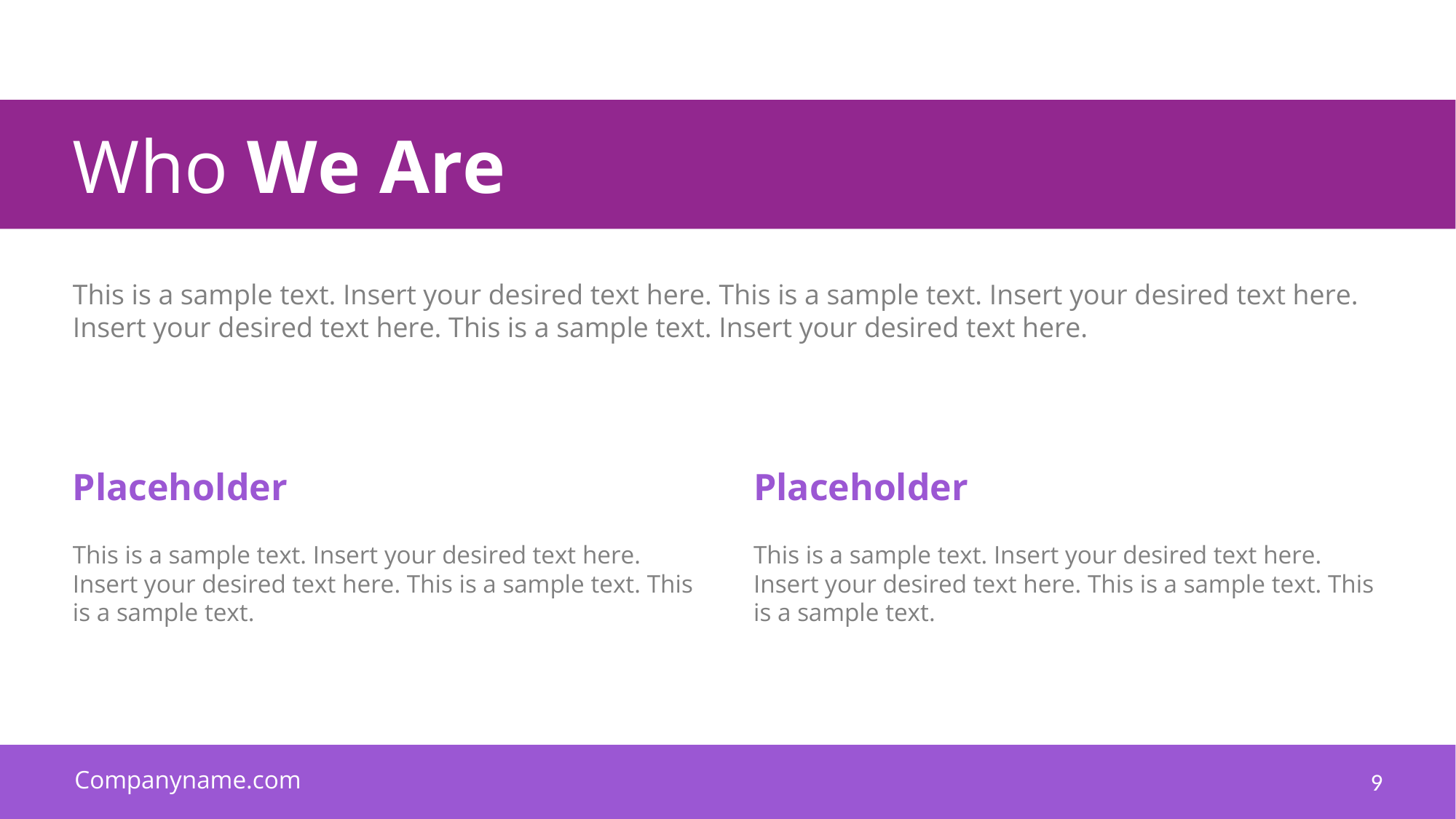

Who We Are
This is a sample text. Insert your desired text here. This is a sample text. Insert your desired text here. Insert your desired text here. This is a sample text. Insert your desired text here.
Placeholder
Placeholder
This is a sample text. Insert your desired text here. Insert your desired text here. This is a sample text. This is a sample text.
This is a sample text. Insert your desired text here. Insert your desired text here. This is a sample text. This is a sample text.
Companyname.com
9